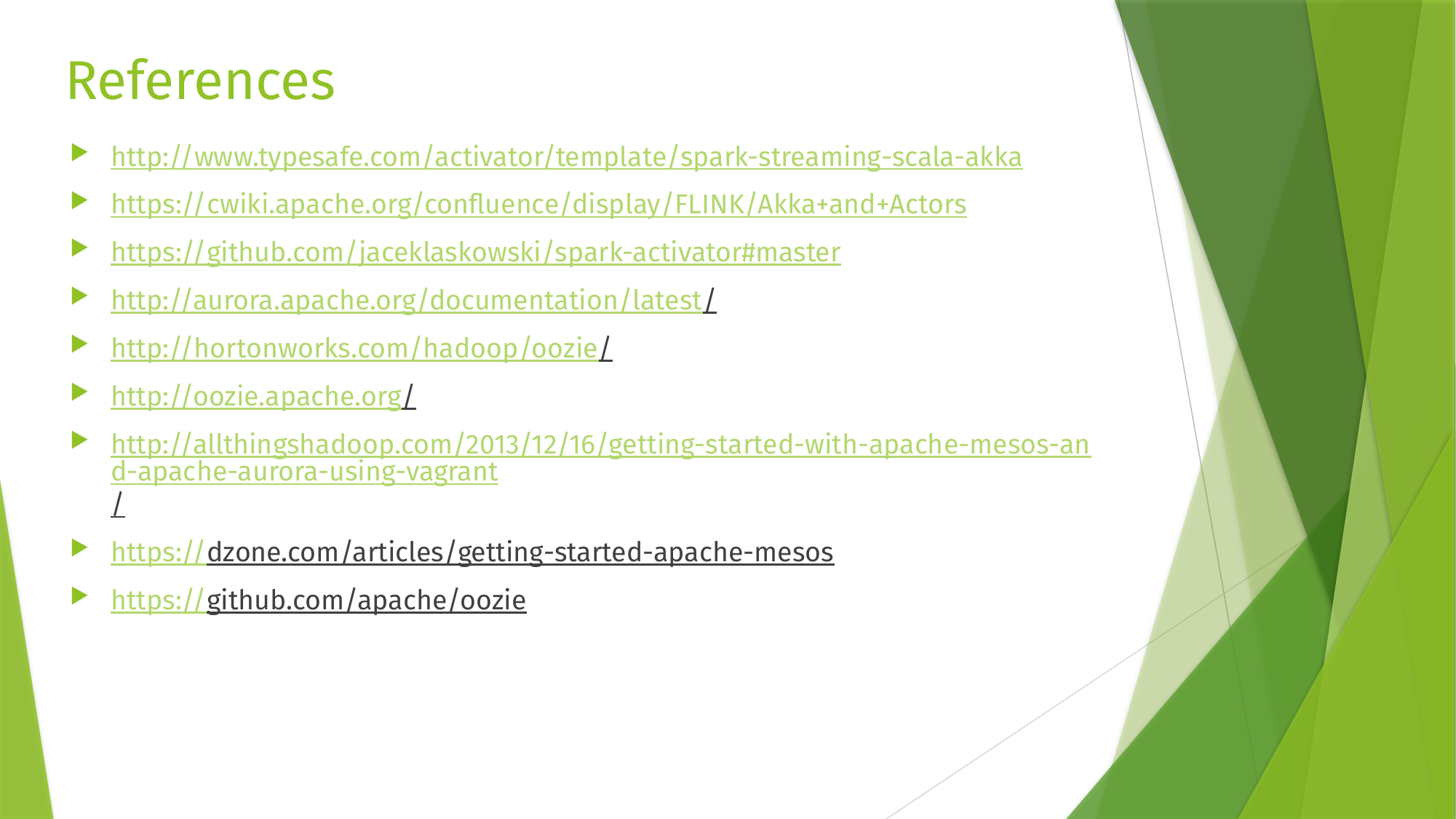

# References
http://www.typesafe.com/activator/template/spark-streaming-scala-akka
https://cwiki.apache.org/confluence/display/FLINK/Akka+and+Actors
https://github.com/jaceklaskowski/spark-activator#master
http://aurora.apache.org/documentation/latest/
http://hortonworks.com/hadoop/oozie/
http://oozie.apache.org/
http://allthingshadoop.com/2013/12/16/getting-started-with-apache-mesos-and-apache-aurora-using-vagrant/
https://dzone.com/articles/getting-started-apache-mesos
https://github.com/apache/oozie